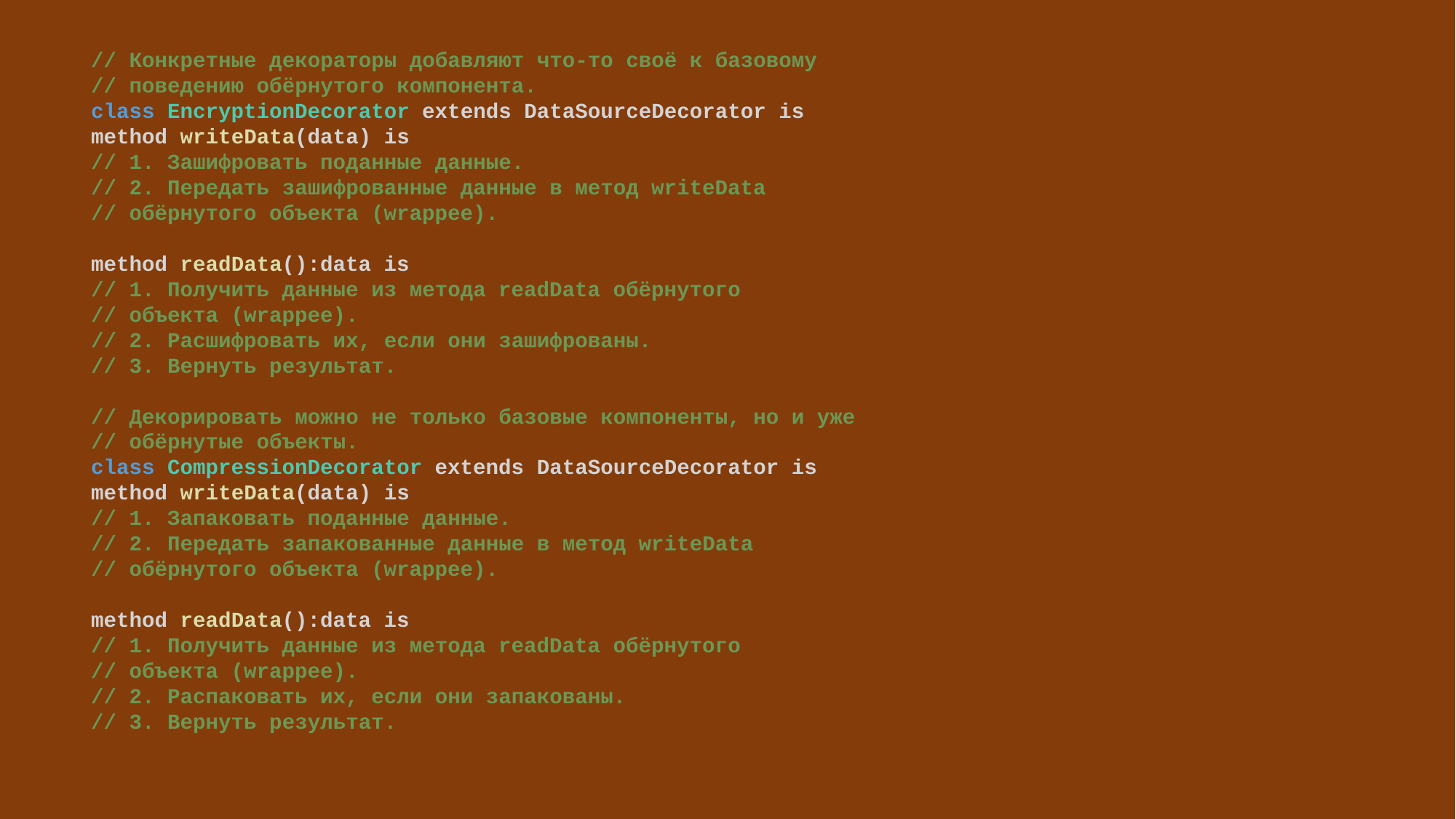

// Конкретные декораторы добавляют что-то своё к базовому
// поведению обёрнутого компонента.
class EncryptionDecorator extends DataSourceDecorator is
method writeData(data) is
// 1. Зашифровать поданные данные.
// 2. Передать зашифрованные данные в метод writeData
// обёрнутого объекта (wrappee).
method readData():data is
// 1. Получить данные из метода readData обёрнутого
// объекта (wrappee).
// 2. Расшифровать их, если они зашифрованы.
// 3. Вернуть результат.
// Декорировать можно не только базовые компоненты, но и уже
// обёрнутые объекты.
class CompressionDecorator extends DataSourceDecorator is
method writeData(data) is
// 1. Запаковать поданные данные.
// 2. Передать запакованные данные в метод writeData
// обёрнутого объекта (wrappee).
method readData():data is
// 1. Получить данные из метода readData обёрнутого
// объекта (wrappee).
// 2. Распаковать их, если они запакованы.
// 3. Вернуть результат.